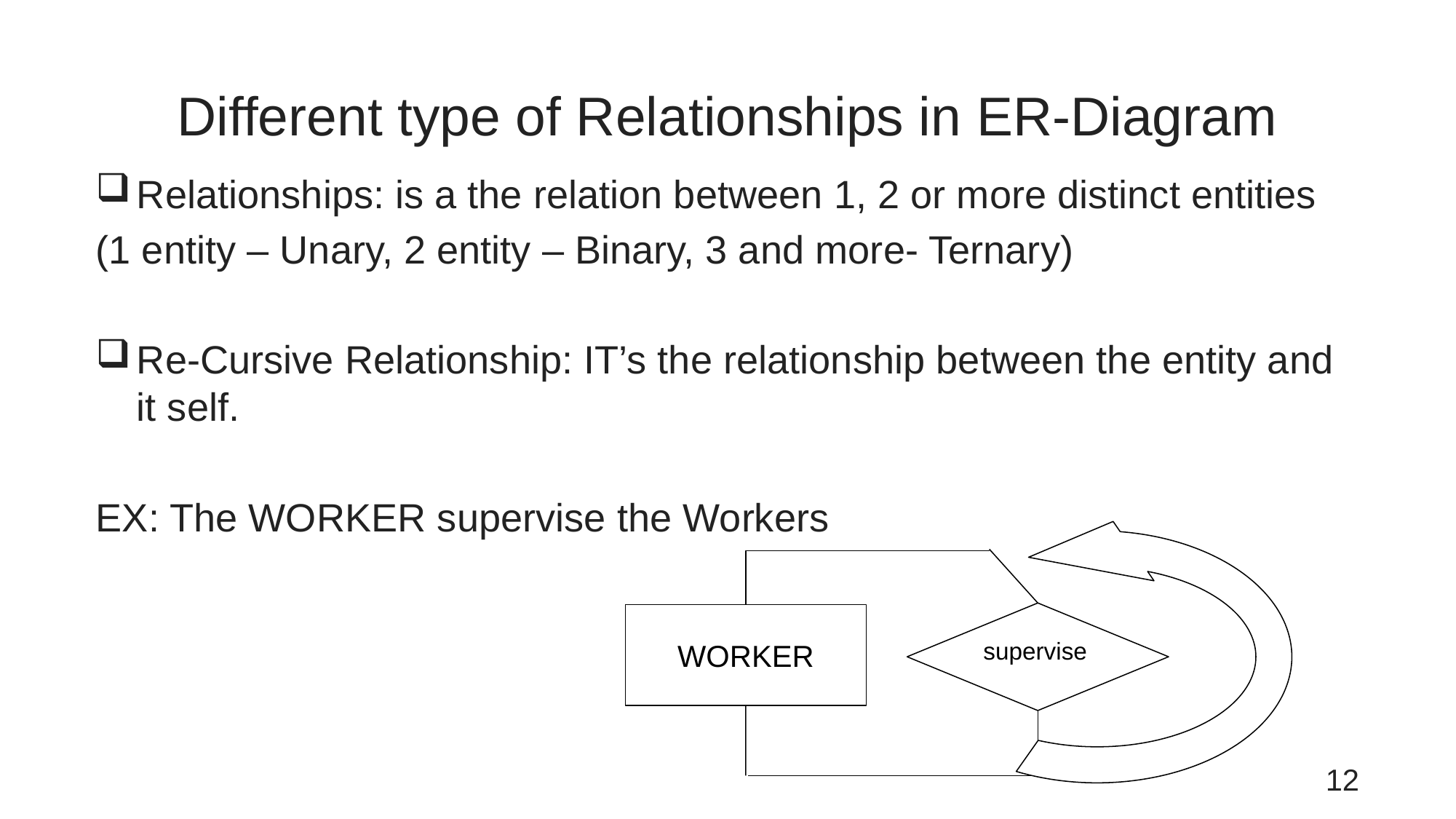

# Different type of Relationships in ER-Diagram
Relationships: is a the relation between 1, 2 or more distinct entities
(1 entity – Unary, 2 entity – Binary, 3 and more- Ternary)

Re-Cursive Relationship: IT’s the relationship between the entity and it self.

EX: The WORKER supervise the Workers

supervise
WORKER
12